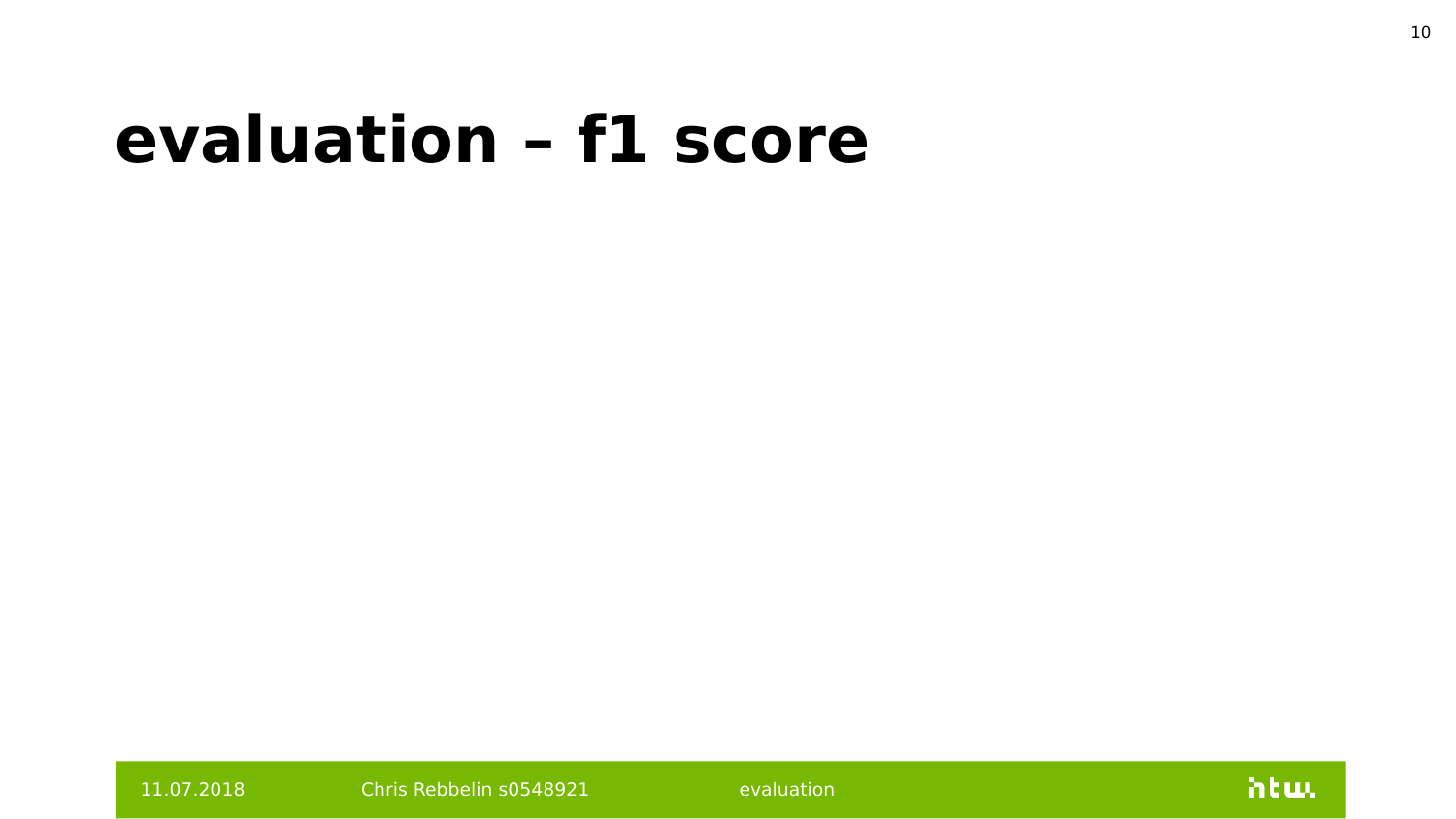

10
# evaluation – f1 score

11.07.2018
Chris Rebbelin s0548921
evaluation